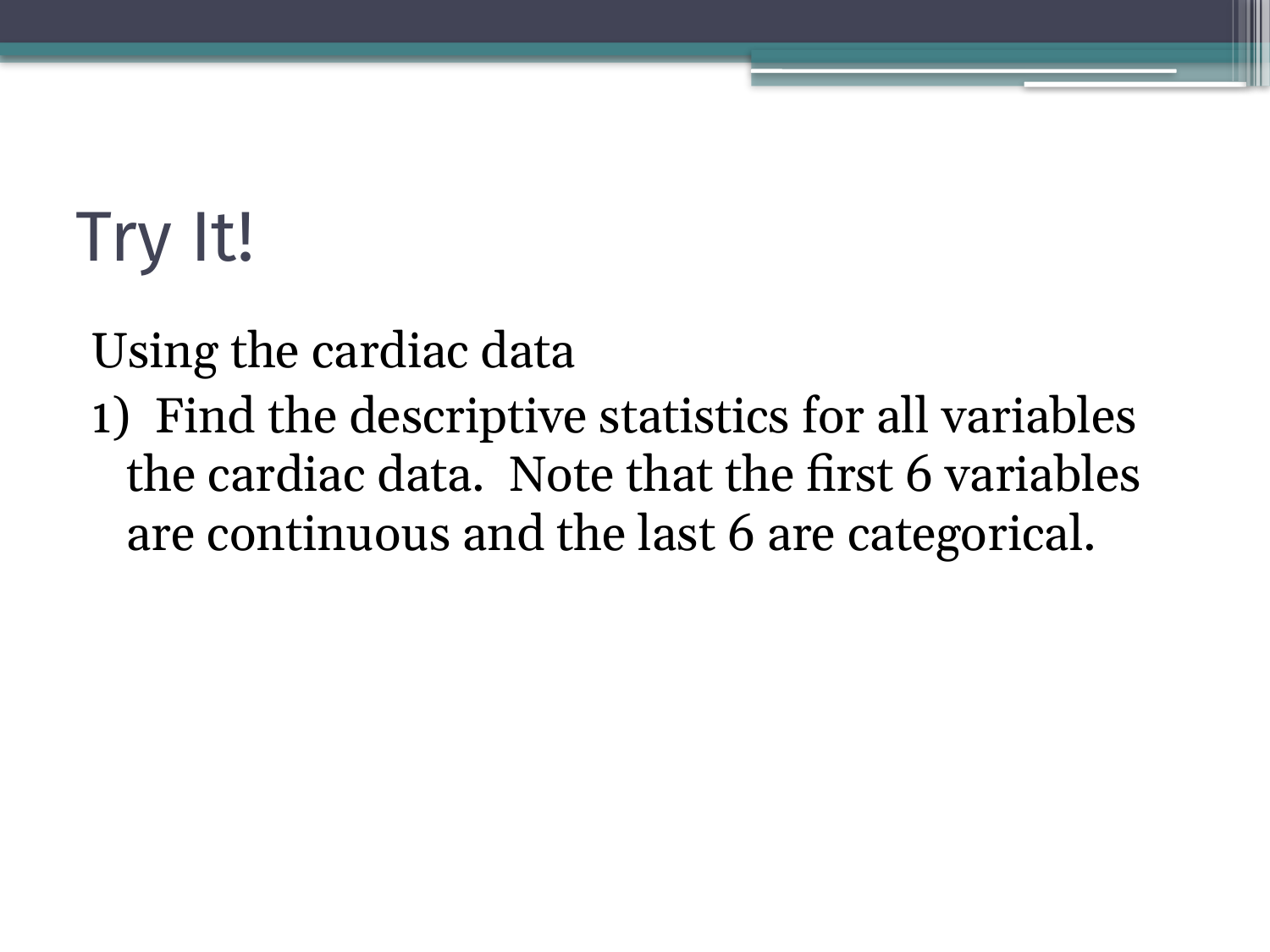

# Try It!
Using the cardiac data
1)  Find the descriptive statistics for all variables the cardiac data.  Note that the first 6 variables are continuous and the last 6 are categorical.